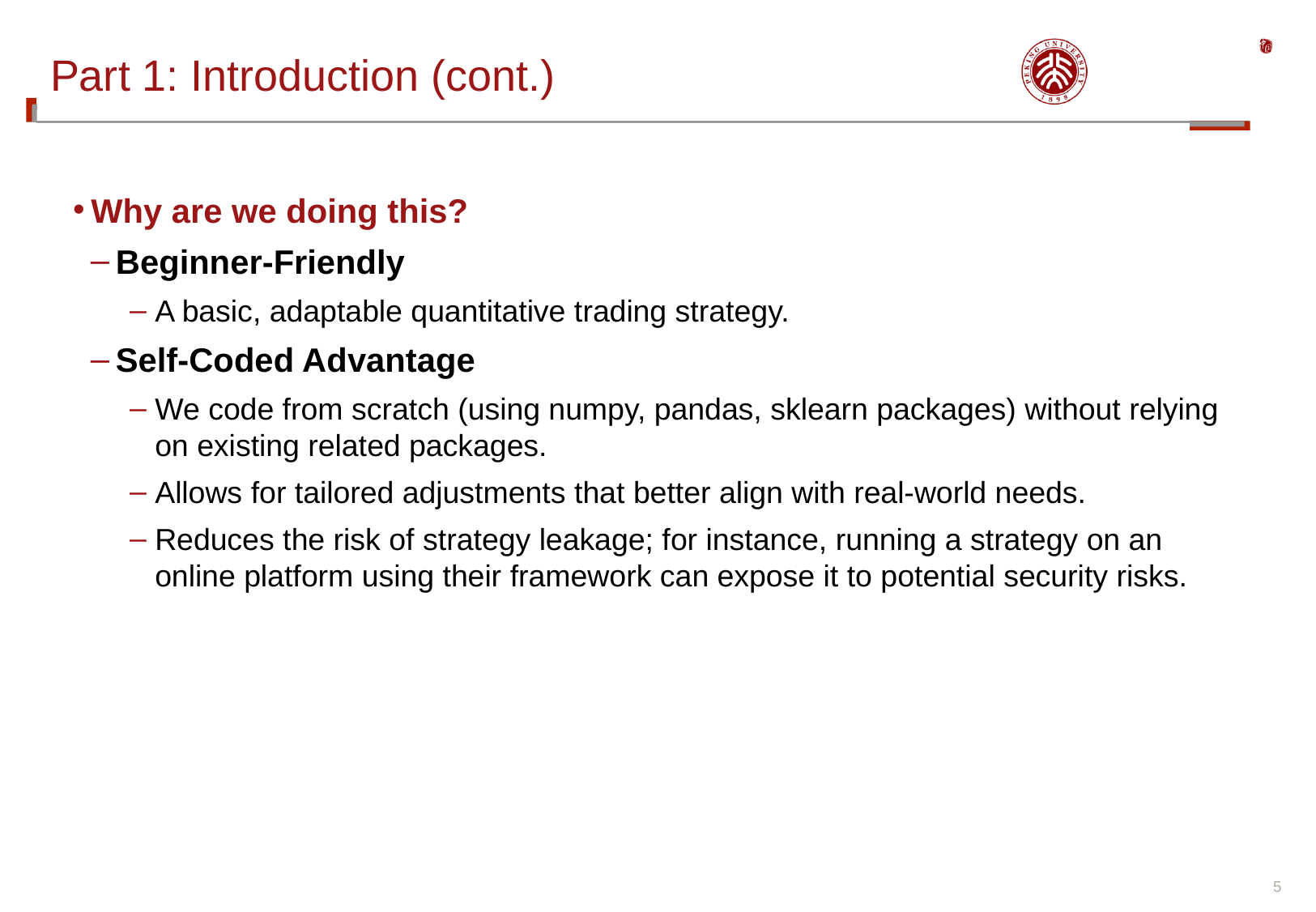

# Part 1: Introduction (cont.)
Why are we doing this?
Beginner-Friendly
A basic, adaptable quantitative trading strategy.
Self-Coded Advantage
We code from scratch (using numpy, pandas, sklearn packages) without relying on existing related packages.
Allows for tailored adjustments that better align with real-world needs.
Reduces the risk of strategy leakage; for instance, running a strategy on an online platform using their framework can expose it to potential security risks.